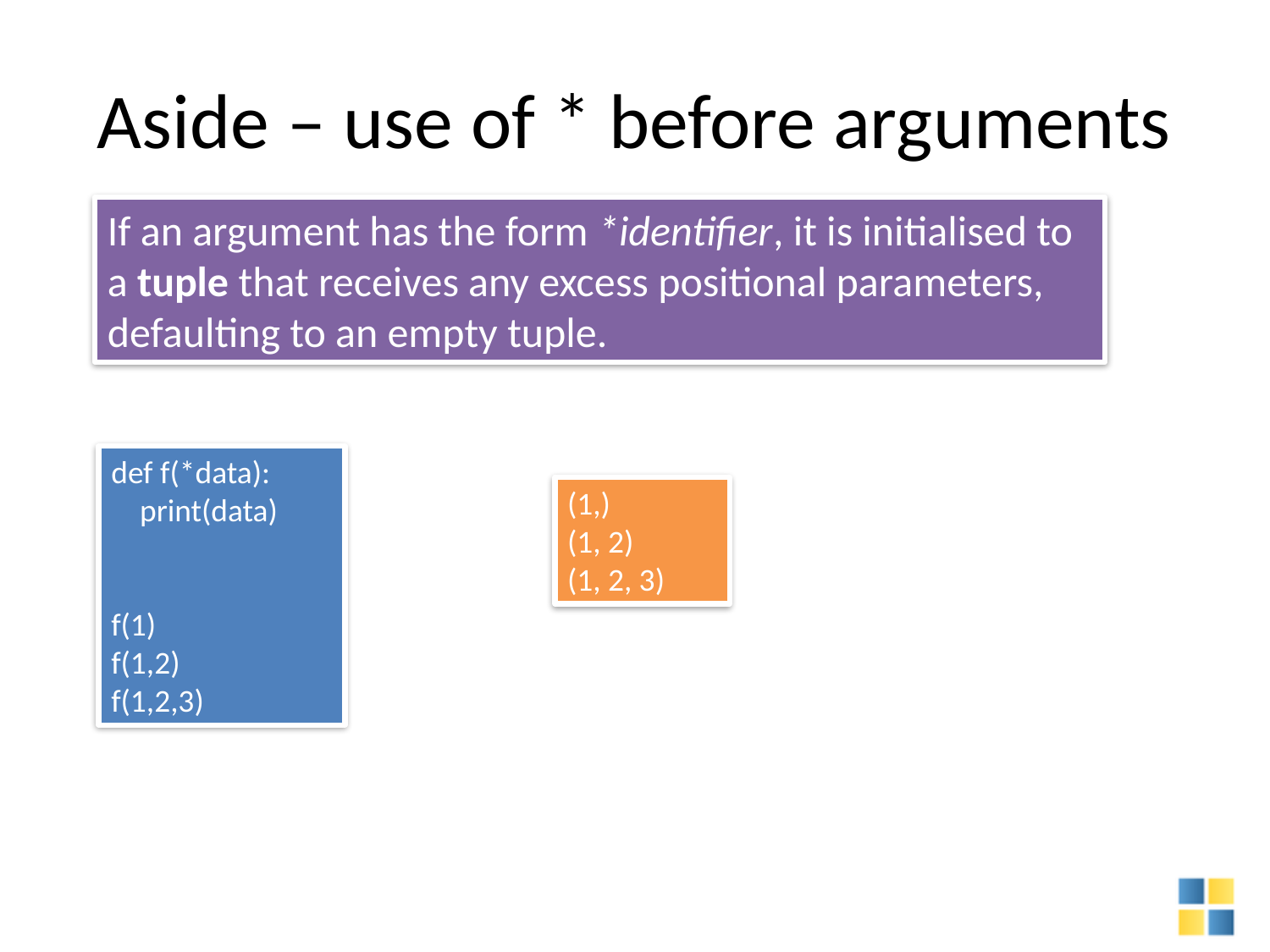

# Aside – use of * before arguments
If an argument has the form *identifier, it is initialised to a tuple that receives any excess positional parameters, defaulting to an empty tuple.
def f(*data):
    print(data)

f(1)
f(1,2)
f(1,2,3)
(1,)
(1, 2)
(1, 2, 3)